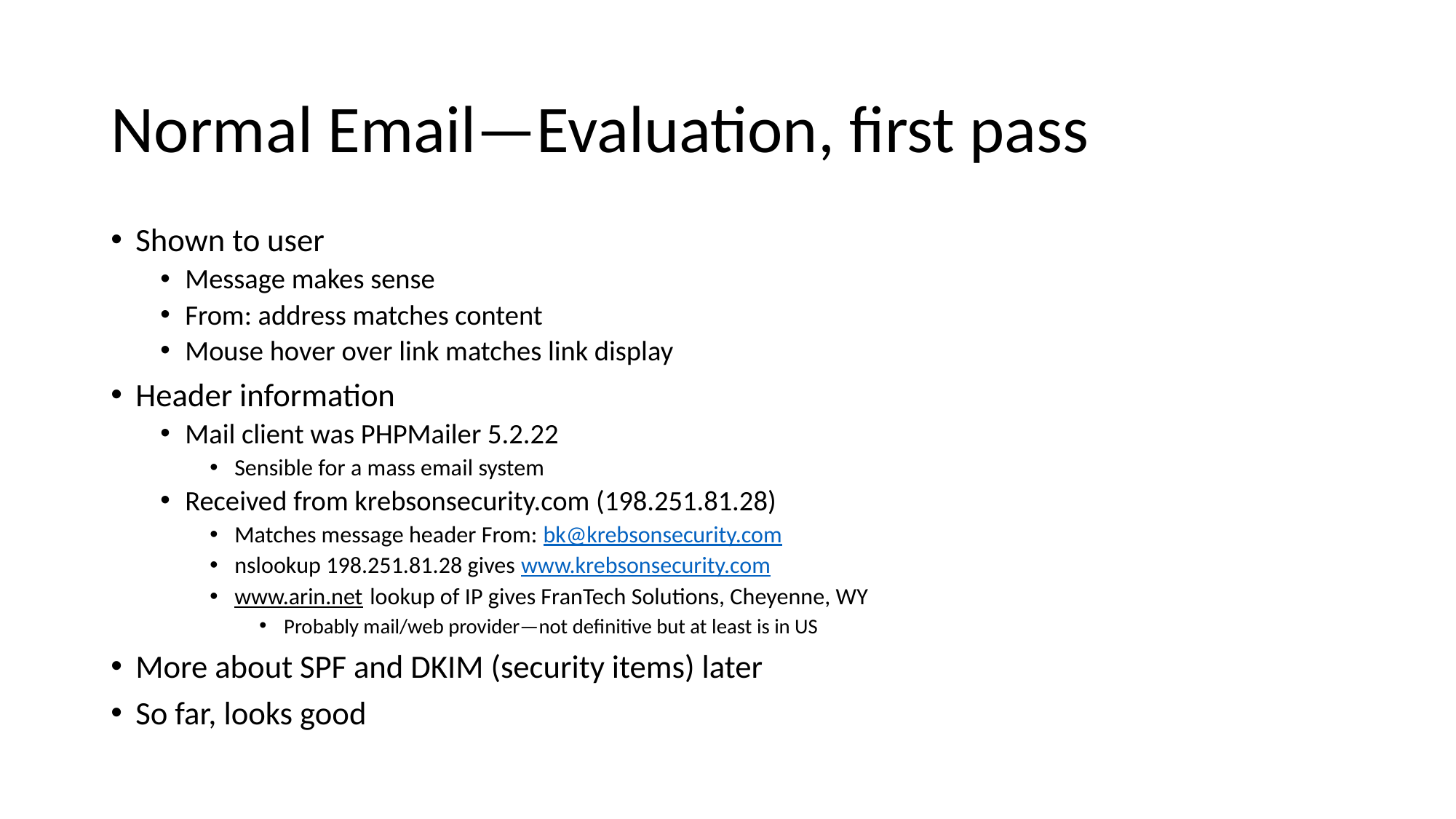

# Normal Email—Evaluation, first pass
Shown to user
Message makes sense
From: address matches content
Mouse hover over link matches link display
Header information
Mail client was PHPMailer 5.2.22
Sensible for a mass email system
Received from krebsonsecurity.com (198.251.81.28)
Matches message header From: bk@krebsonsecurity.com
nslookup 198.251.81.28 gives www.krebsonsecurity.com
www.arin.net lookup of IP gives FranTech Solutions, Cheyenne, WY
Probably mail/web provider—not definitive but at least is in US
More about SPF and DKIM (security items) later
So far, looks good